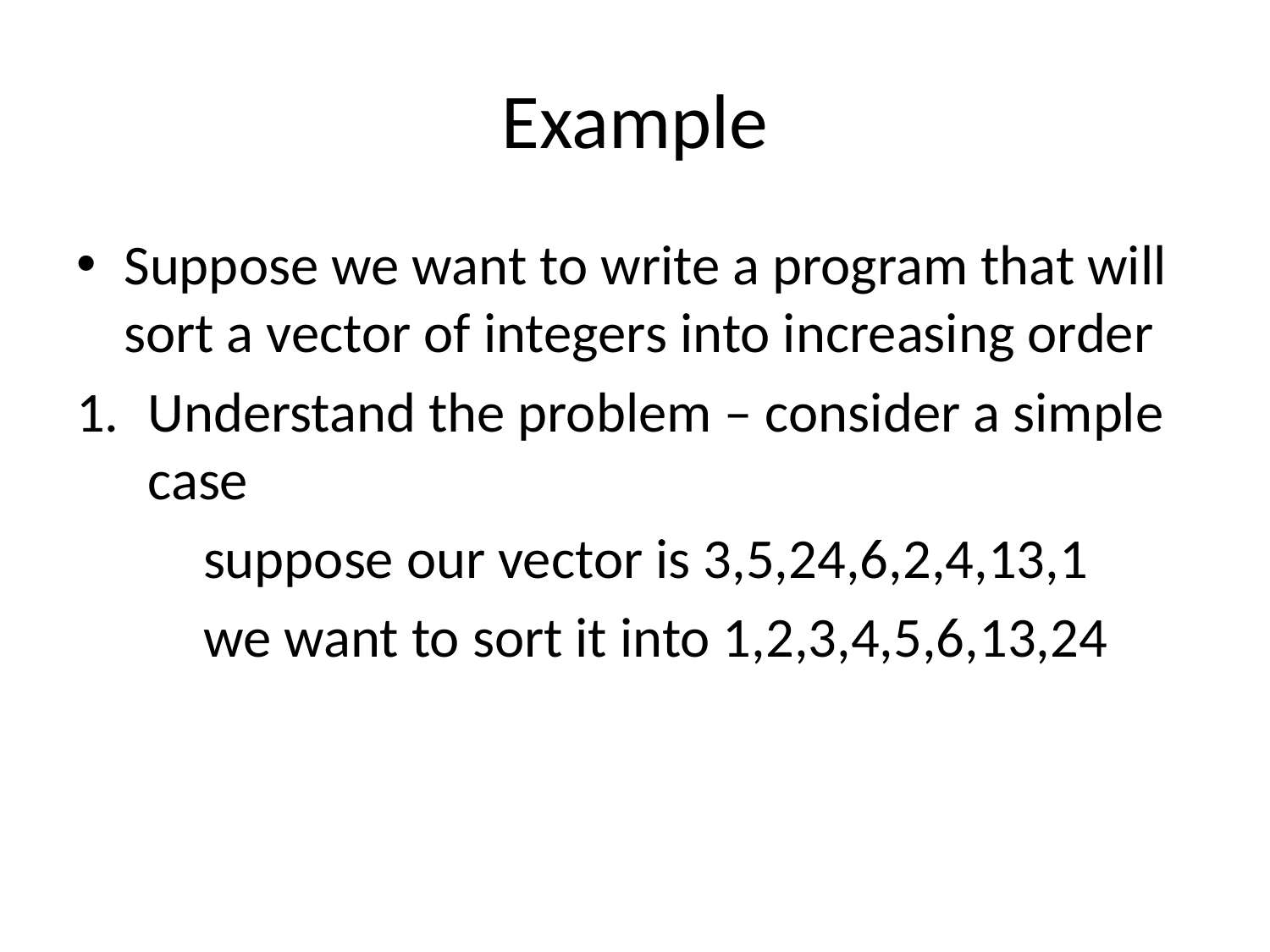

# Example
Suppose we want to write a program that will sort a vector of integers into increasing order
Understand the problem – consider a simple case
	suppose our vector is 3,5,24,6,2,4,13,1
	we want to sort it into 1,2,3,4,5,6,13,24